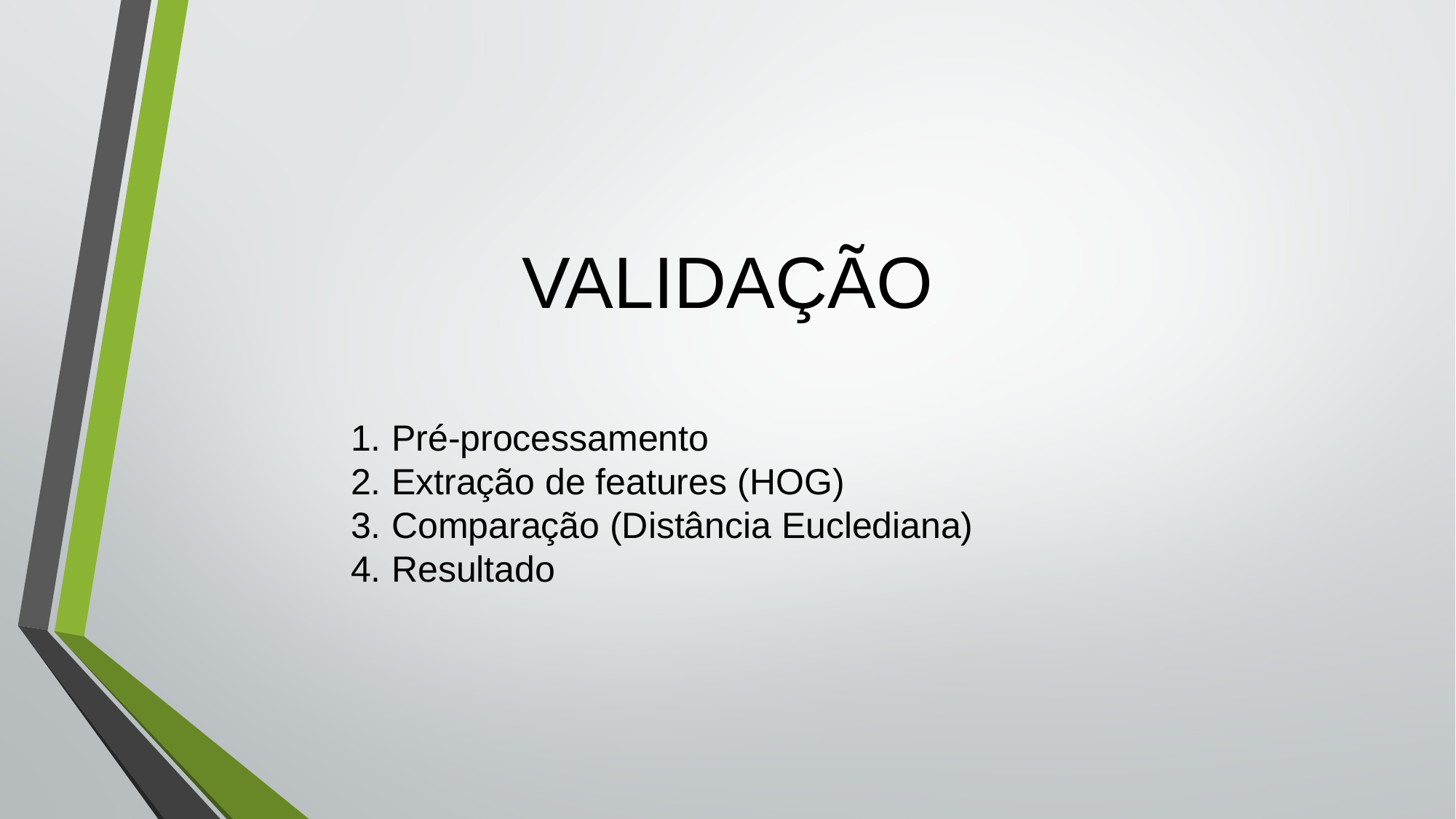

# VALIDAÇÃO
Pré-processamento
Extração de features (HOG)
Comparação (Distância Euclediana)
Resultado